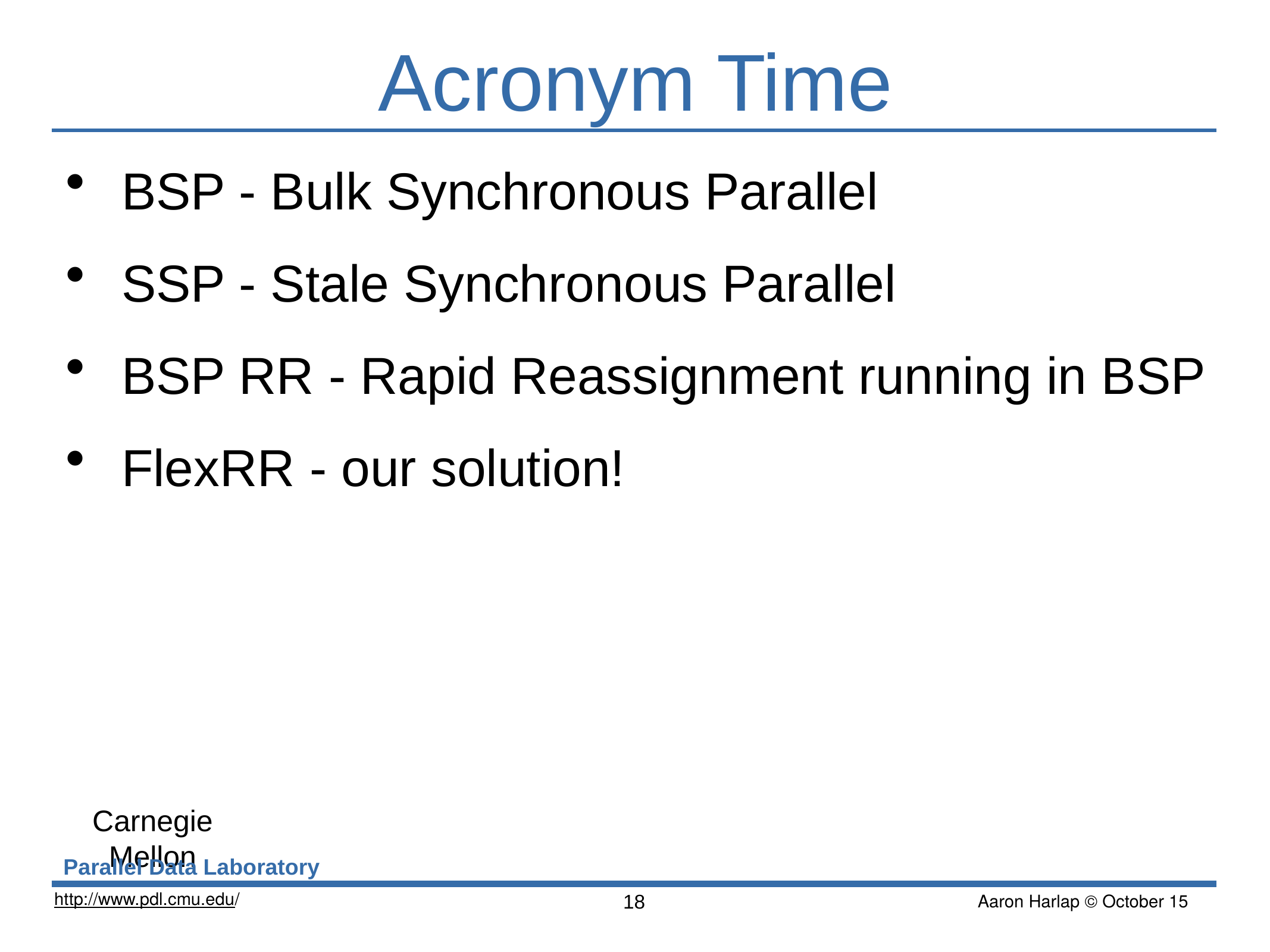

# Acronym Time
BSP - Bulk Synchronous Parallel
SSP - Stale Synchronous Parallel
BSP RR - Rapid Reassignment running in BSP
FlexRR - our solution!
18